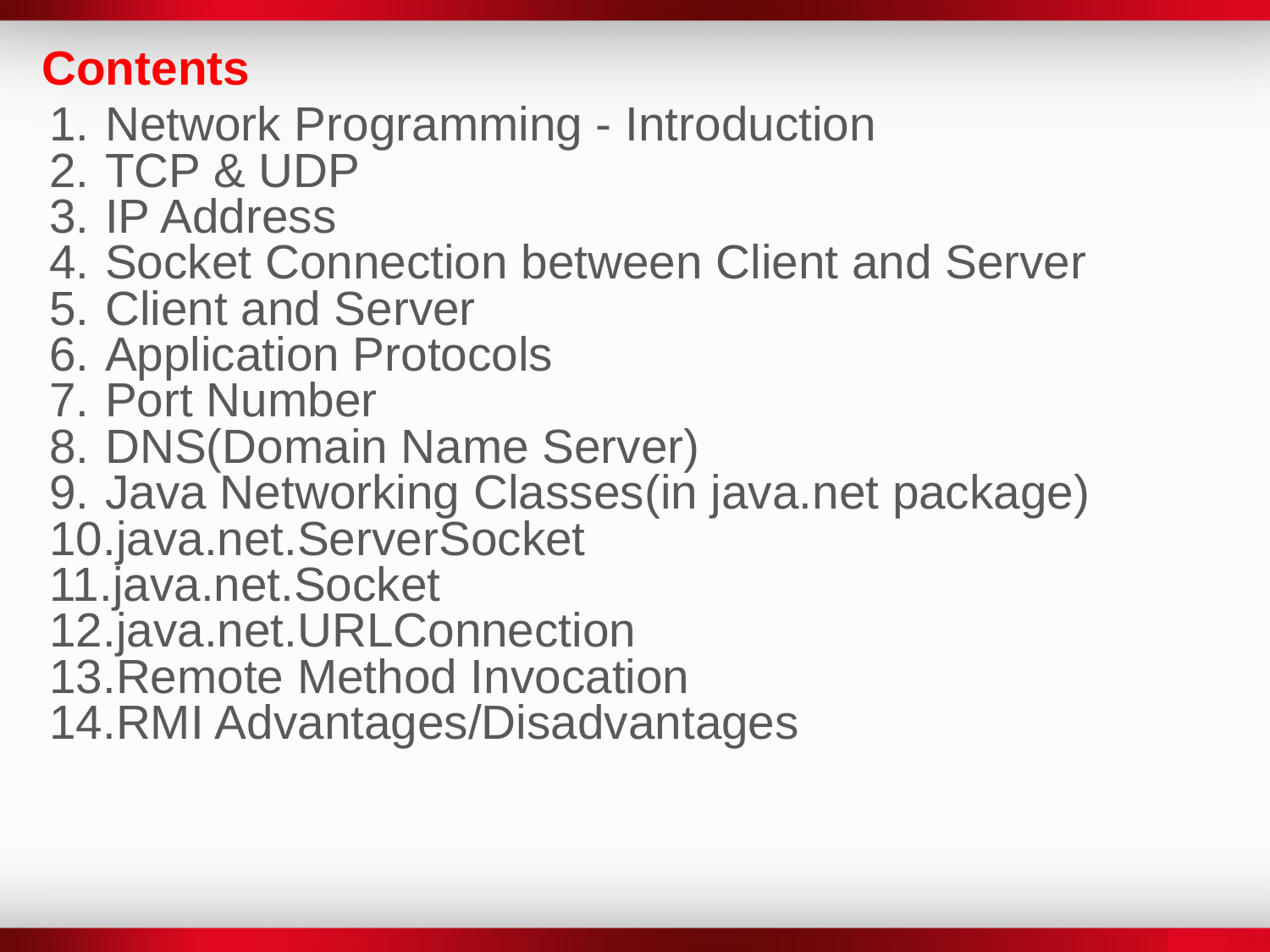

Contents
Network Programming - Introduction
TCP & UDP
IP Address
Socket Connection between Client and Server
Client and Server
Application Protocols
Port Number
DNS(Domain Name Server)
Java Networking Classes(in java.net package)
java.net.ServerSocket
java.net.Socket
java.net.URLConnection
Remote Method Invocation
RMI Advantages/Disadvantages